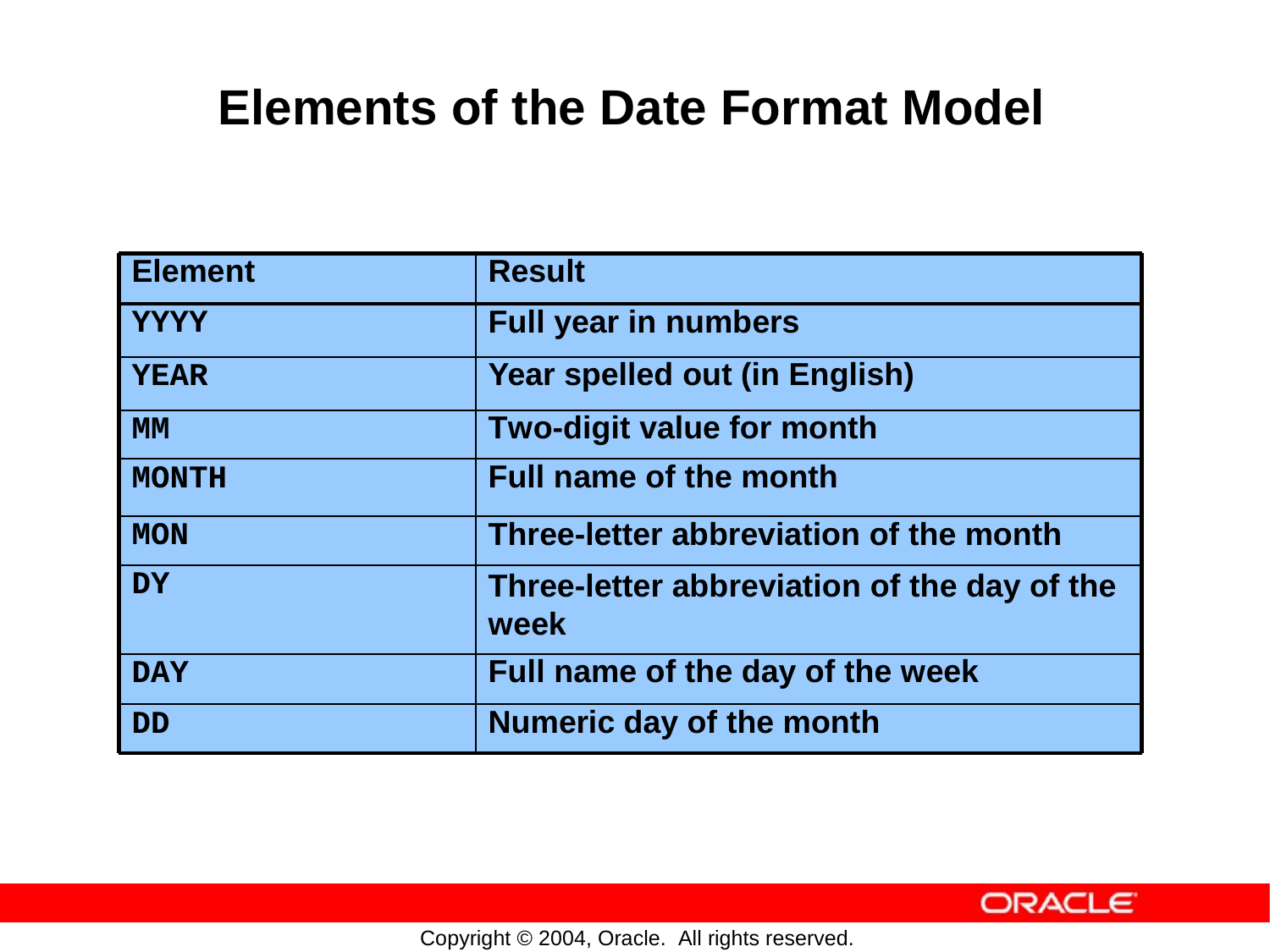

Elements
of
the
Date
Format
Model

Element

Result

YYYY

Full year in numbers

YEAR
Year spelled out (in English)

MM

Two-digit value for month

MONTH

Full name of the month

MON

Three-letter abbreviation of the month

DY

Three-letter abbreviation of the day of the week

DAY

Full name of the day of the week

DD

Numeric day of the month

Copyright © 2004, Oracle.  All rights reserved.